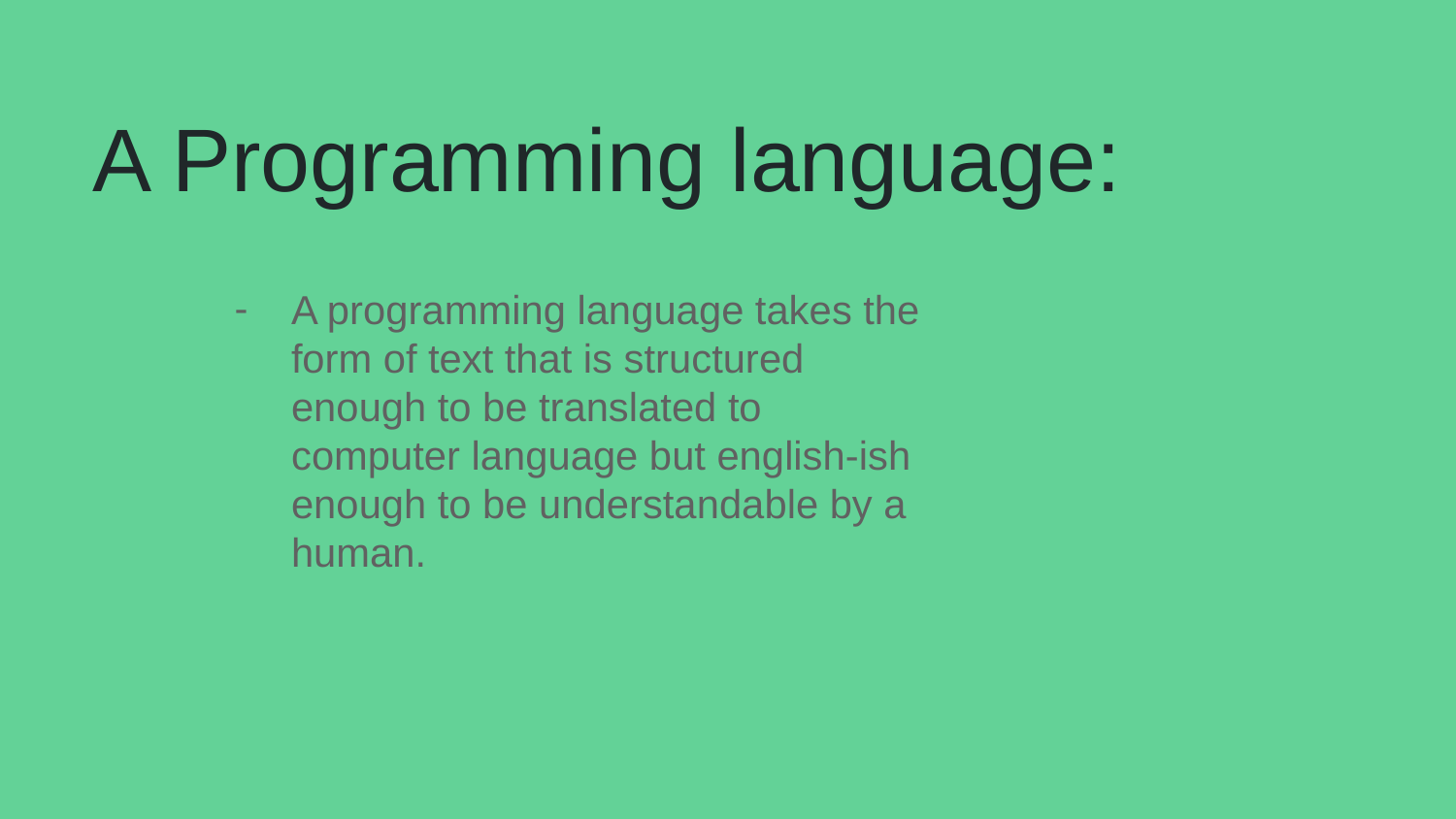

# A Programming language:
A programming language takes the form of text that is structured enough to be translated to computer language but english-ish enough to be understandable by a human.